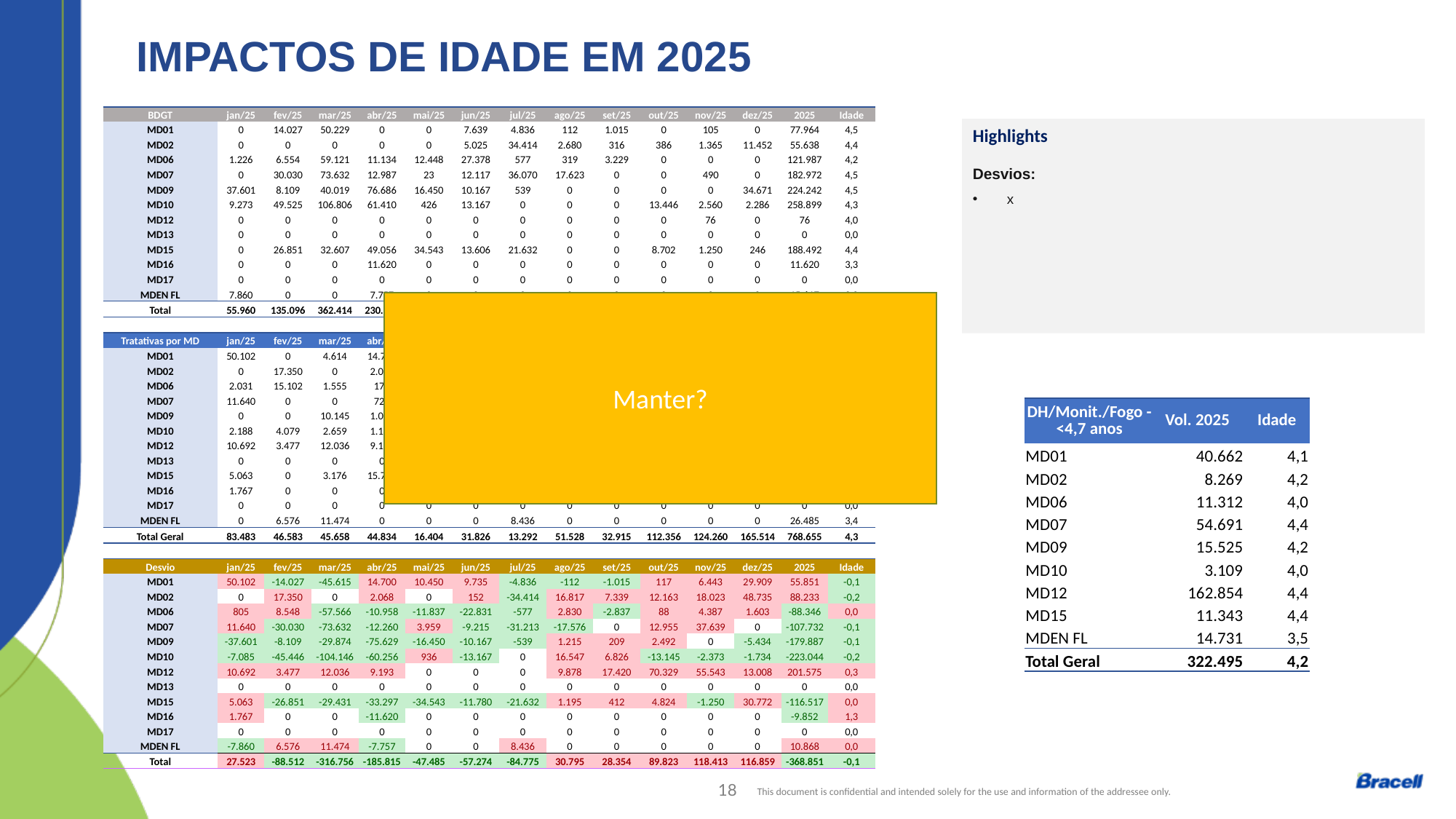

IMPACTOS DE IDADE EM 2025
| BDGT | jan/25 | fev/25 | mar/25 | abr/25 | mai/25 | jun/25 | jul/25 | ago/25 | set/25 | out/25 | nov/25 | dez/25 | 2025 | Idade |
| --- | --- | --- | --- | --- | --- | --- | --- | --- | --- | --- | --- | --- | --- | --- |
| MD01 | 0 | 14.027 | 50.229 | 0 | 0 | 7.639 | 4.836 | 112 | 1.015 | 0 | 105 | 0 | 77.964 | 4,5 |
| MD02 | 0 | 0 | 0 | 0 | 0 | 5.025 | 34.414 | 2.680 | 316 | 386 | 1.365 | 11.452 | 55.638 | 4,4 |
| MD06 | 1.226 | 6.554 | 59.121 | 11.134 | 12.448 | 27.378 | 577 | 319 | 3.229 | 0 | 0 | 0 | 121.987 | 4,2 |
| MD07 | 0 | 30.030 | 73.632 | 12.987 | 23 | 12.117 | 36.070 | 17.623 | 0 | 0 | 490 | 0 | 182.972 | 4,5 |
| MD09 | 37.601 | 8.109 | 40.019 | 76.686 | 16.450 | 10.167 | 539 | 0 | 0 | 0 | 0 | 34.671 | 224.242 | 4,5 |
| MD10 | 9.273 | 49.525 | 106.806 | 61.410 | 426 | 13.167 | 0 | 0 | 0 | 13.446 | 2.560 | 2.286 | 258.899 | 4,3 |
| MD12 | 0 | 0 | 0 | 0 | 0 | 0 | 0 | 0 | 0 | 0 | 76 | 0 | 76 | 4,0 |
| MD13 | 0 | 0 | 0 | 0 | 0 | 0 | 0 | 0 | 0 | 0 | 0 | 0 | 0 | 0,0 |
| MD15 | 0 | 26.851 | 32.607 | 49.056 | 34.543 | 13.606 | 21.632 | 0 | 0 | 8.702 | 1.250 | 246 | 188.492 | 4,4 |
| MD16 | 0 | 0 | 0 | 11.620 | 0 | 0 | 0 | 0 | 0 | 0 | 0 | 0 | 11.620 | 3,3 |
| MD17 | 0 | 0 | 0 | 0 | 0 | 0 | 0 | 0 | 0 | 0 | 0 | 0 | 0 | 0,0 |
| MDEN FL | 7.860 | 0 | 0 | 7.757 | 0 | 0 | 0 | 0 | 0 | 0 | 0 | 0 | 15.617 | 3,3 |
| Total | 55.960 | 135.096 | 362.414 | 230.649 | 63.890 | 89.101 | 98.067 | 20.734 | 4.561 | 22.533 | 5.847 | 48.655 | 1.137.506 | 4,3 |
|  |  |  |  |  |  |  |  |  |  |  |  |  |  |  |
| Tratativas por MD | jan/25 | fev/25 | mar/25 | abr/25 | mai/25 | jun/25 | jul/25 | ago/25 | set/25 | out/25 | nov/25 | dez/25 | 2025 | Idade |
| MD01 | 50.102 | 0 | 4.614 | 14.700 | 10.450 | 17.374 | 0 | 0 | 0 | 117 | 6.549 | 29.909 | 133.815 | 4,4 |
| MD02 | 0 | 17.350 | 0 | 2.068 | 0 | 5.177 | 0 | 19.497 | 7.655 | 12.548 | 19.388 | 60.187 | 143.871 | 4,2 |
| MD06 | 2.031 | 15.102 | 1.555 | 175 | 611 | 4.547 | 0 | 3.149 | 393 | 88 | 4.387 | 1.603 | 33.641 | 4,2 |
| MD07 | 11.640 | 0 | 0 | 727 | 3.982 | 2.902 | 4.856 | 47 | 0 | 12.955 | 38.130 | 0 | 75.239 | 4,3 |
| MD09 | 0 | 0 | 10.145 | 1.057 | 0 | 0 | 0 | 1.215 | 209 | 2.492 | 0 | 29.238 | 44.356 | 4,3 |
| MD10 | 2.188 | 4.079 | 2.659 | 1.154 | 1.362 | 0 | 0 | 16.547 | 6.826 | 301 | 187 | 552 | 35.855 | 4,1 |
| MD12 | 10.692 | 3.477 | 12.036 | 9.193 | 0 | 0 | 0 | 9.878 | 17.420 | 70.329 | 55.619 | 13.008 | 201.652 | 4,3 |
| MD13 | 0 | 0 | 0 | 0 | 0 | 0 | 0 | 0 | 0 | 0 | 0 | 0 | 0 | 0,0 |
| MD15 | 5.063 | 0 | 3.176 | 15.760 | 0 | 1.826 | 0 | 1.195 | 412 | 13.525 | 0 | 31.018 | 71.975 | 4,4 |
| MD16 | 1.767 | 0 | 0 | 0 | 0 | 0 | 0 | 0 | 0 | 0 | 0 | 0 | 1.767 | 4,6 |
| MD17 | 0 | 0 | 0 | 0 | 0 | 0 | 0 | 0 | 0 | 0 | 0 | 0 | 0 | 0,0 |
| MDEN FL | 0 | 6.576 | 11.474 | 0 | 0 | 0 | 8.436 | 0 | 0 | 0 | 0 | 0 | 26.485 | 3,4 |
| Total Geral | 83.483 | 46.583 | 45.658 | 44.834 | 16.404 | 31.826 | 13.292 | 51.528 | 32.915 | 112.356 | 124.260 | 165.514 | 768.655 | 4,3 |
|  |  |  |  |  |  |  |  |  |  |  |  |  |  |  |
| Desvio | jan/25 | fev/25 | mar/25 | abr/25 | mai/25 | jun/25 | jul/25 | ago/25 | set/25 | out/25 | nov/25 | dez/25 | 2025 | Idade |
| MD01 | 50.102 | -14.027 | -45.615 | 14.700 | 10.450 | 9.735 | -4.836 | -112 | -1.015 | 117 | 6.443 | 29.909 | 55.851 | -0,1 |
| MD02 | 0 | 17.350 | 0 | 2.068 | 0 | 152 | -34.414 | 16.817 | 7.339 | 12.163 | 18.023 | 48.735 | 88.233 | -0,2 |
| MD06 | 805 | 8.548 | -57.566 | -10.958 | -11.837 | -22.831 | -577 | 2.830 | -2.837 | 88 | 4.387 | 1.603 | -88.346 | 0,0 |
| MD07 | 11.640 | -30.030 | -73.632 | -12.260 | 3.959 | -9.215 | -31.213 | -17.576 | 0 | 12.955 | 37.639 | 0 | -107.732 | -0,1 |
| MD09 | -37.601 | -8.109 | -29.874 | -75.629 | -16.450 | -10.167 | -539 | 1.215 | 209 | 2.492 | 0 | -5.434 | -179.887 | -0,1 |
| MD10 | -7.085 | -45.446 | -104.146 | -60.256 | 936 | -13.167 | 0 | 16.547 | 6.826 | -13.145 | -2.373 | -1.734 | -223.044 | -0,2 |
| MD12 | 10.692 | 3.477 | 12.036 | 9.193 | 0 | 0 | 0 | 9.878 | 17.420 | 70.329 | 55.543 | 13.008 | 201.575 | 0,3 |
| MD13 | 0 | 0 | 0 | 0 | 0 | 0 | 0 | 0 | 0 | 0 | 0 | 0 | 0 | 0,0 |
| MD15 | 5.063 | -26.851 | -29.431 | -33.297 | -34.543 | -11.780 | -21.632 | 1.195 | 412 | 4.824 | -1.250 | 30.772 | -116.517 | 0,0 |
| MD16 | 1.767 | 0 | 0 | -11.620 | 0 | 0 | 0 | 0 | 0 | 0 | 0 | 0 | -9.852 | 1,3 |
| MD17 | 0 | 0 | 0 | 0 | 0 | 0 | 0 | 0 | 0 | 0 | 0 | 0 | 0 | 0,0 |
| MDEN FL | -7.860 | 6.576 | 11.474 | -7.757 | 0 | 0 | 8.436 | 0 | 0 | 0 | 0 | 0 | 10.868 | 0,0 |
| Total | 27.523 | -88.512 | -316.756 | -185.815 | -47.485 | -57.274 | -84.775 | 30.795 | 28.354 | 89.823 | 118.413 | 116.859 | -368.851 | -0,1 |
Highlights

Desvios:
x

Manter?
| DH/Monit./Fogo - <4,7 anos | Vol. 2025 | Idade |
| --- | --- | --- |
| MD01 | 40.662 | 4,1 |
| MD02 | 8.269 | 4,2 |
| MD06 | 11.312 | 4,0 |
| MD07 | 54.691 | 4,4 |
| MD09 | 15.525 | 4,2 |
| MD10 | 3.109 | 4,0 |
| MD12 | 162.854 | 4,4 |
| MD15 | 11.343 | 4,4 |
| MDEN FL | 14.731 | 3,5 |
| Total Geral | 322.495 | 4,2 |